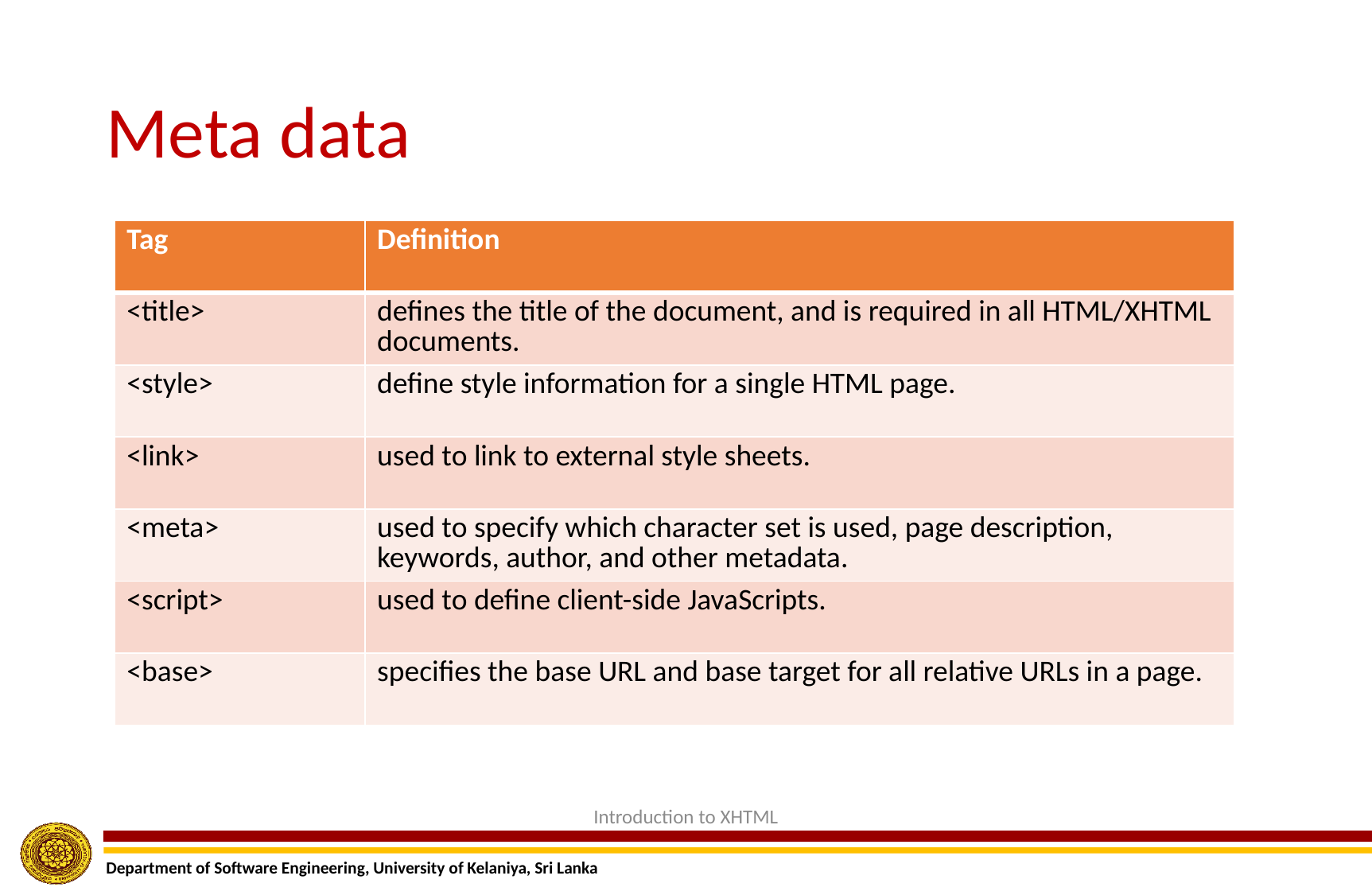

# Meta data
| Tag | Definition |
| --- | --- |
| <title> | defines the title of the document, and is required in all HTML/XHTML documents. |
| <style> | define style information for a single HTML page. |
| <link> | used to link to external style sheets. |
| <meta> | used to specify which character set is used, page description, keywords, author, and other metadata. |
| <script> | used to define client-side JavaScripts. |
| <base> | specifies the base URL and base target for all relative URLs in a page. |
Introduction to XHTML